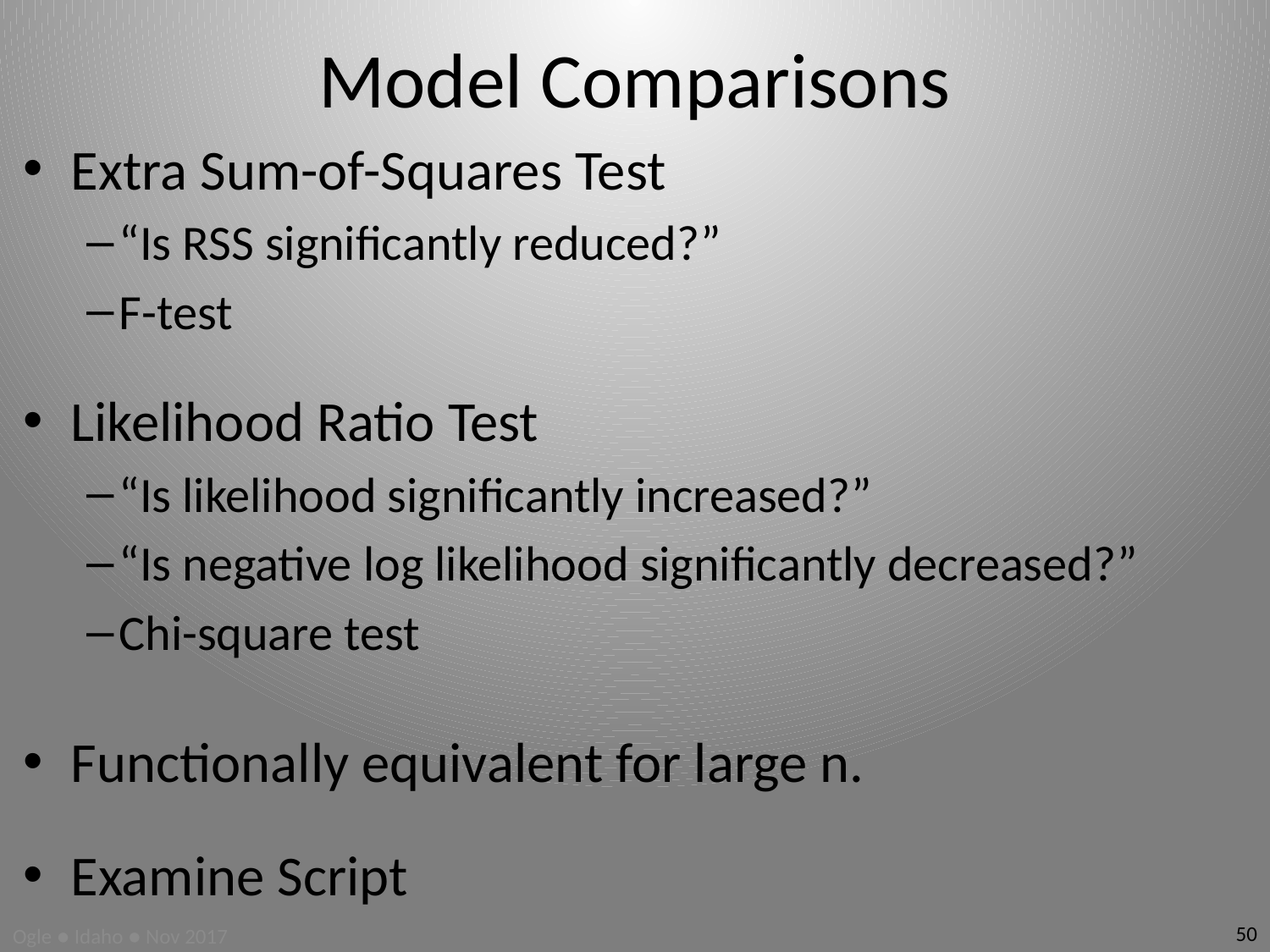

# Model Comparisons
Extra Sum-of-Squares Test
“Is RSS significantly reduced?”
F-test

Likelihood Ratio Test
“Is likelihood significantly increased?”
“Is negative log likelihood significantly decreased?”
Chi-square test

Functionally equivalent for large n.

Examine Script
Ogle ● Idaho ● Nov 2017
50